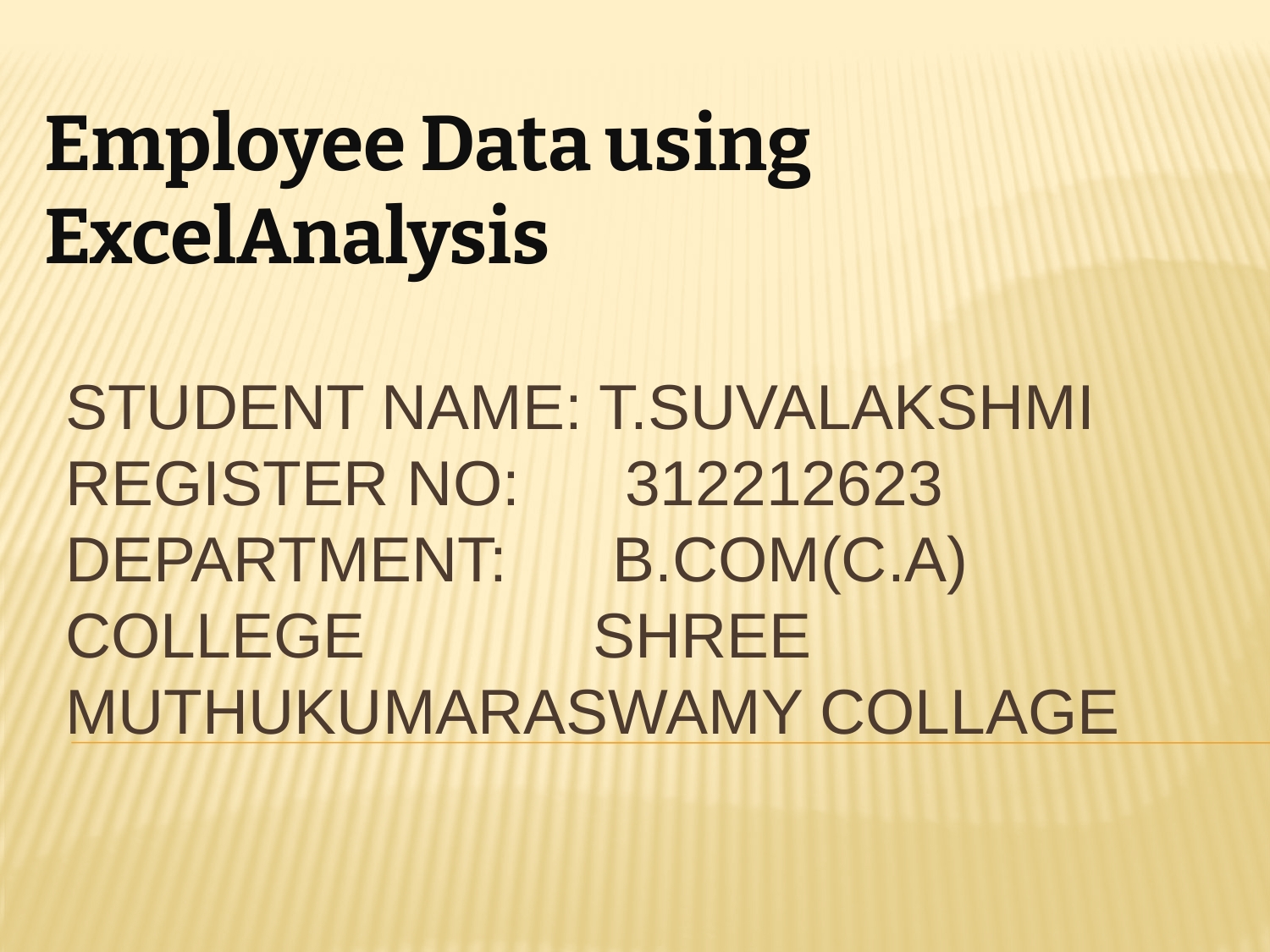

Employee Data using ExcelAnalysis
# STUDENT NAME: T.SUVALAKSHMI REGISTER NO:      312212623 DEPARTMENT:      B.COM(C.A) COLLEGE             SHREE MUTHUKUMARASWAMY COLLAGE